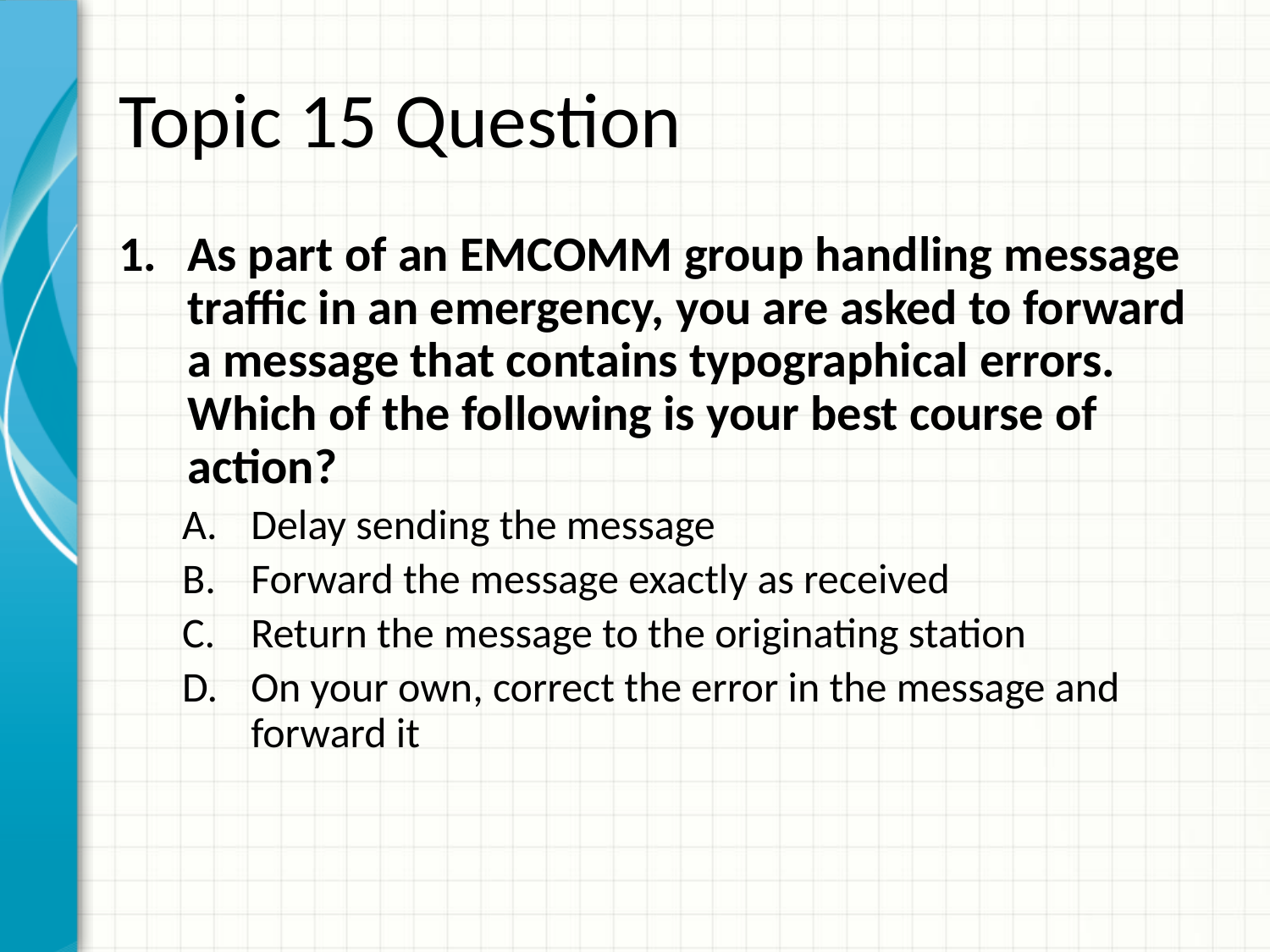

# Topic 15 Question
As part of an EMCOMM group handling message traffic in an emergency, you are asked to forward a message that contains typographical errors. Which of the following is your best course of action?
Delay sending the message
Forward the message exactly as received
Return the message to the originating station
On your own, correct the error in the message and forward it